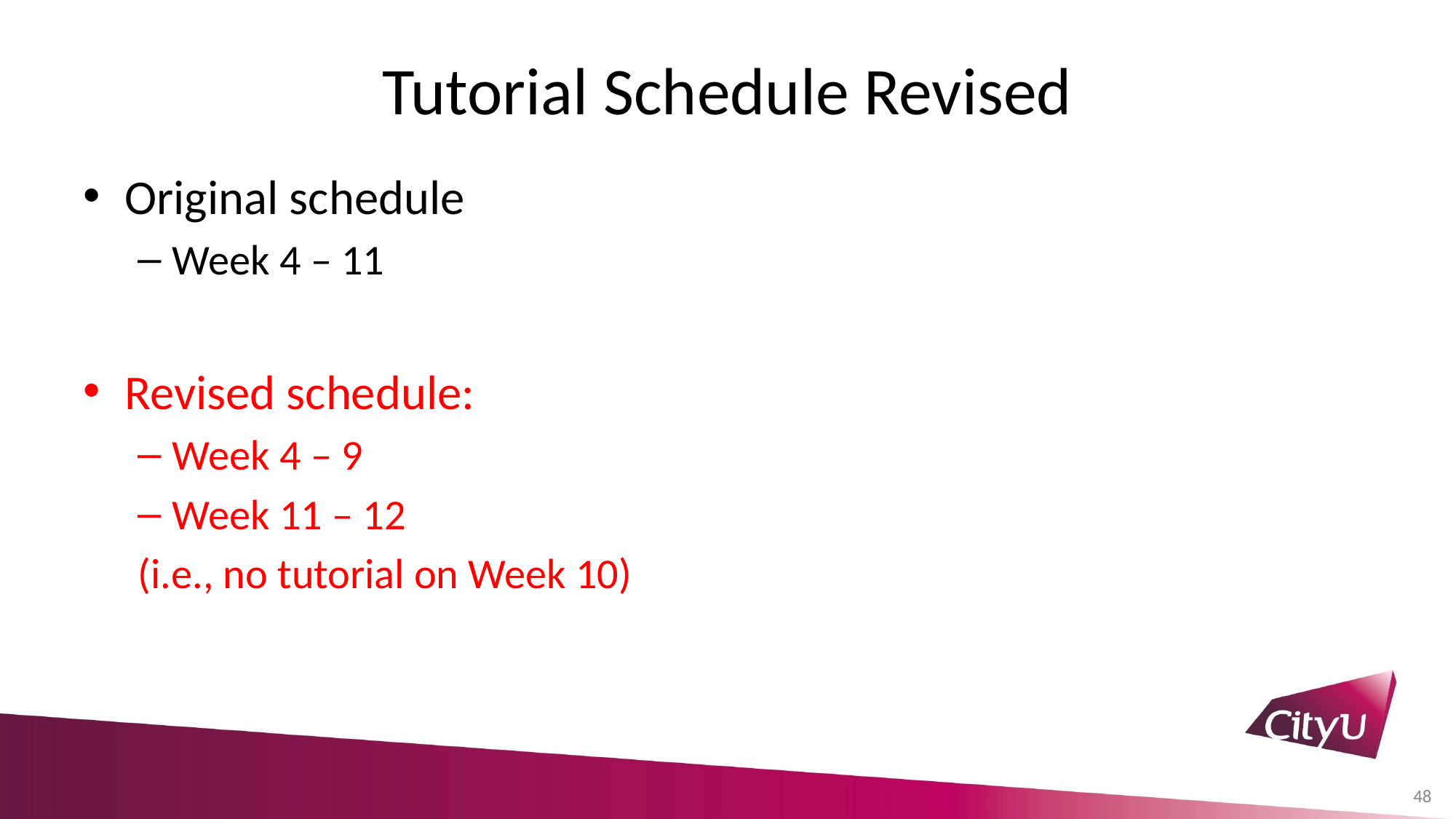

# Tutorial Schedule Revised
Original schedule
Week 4 – 11

Revised schedule:
Week 4 – 9
Week 11 – 12
(i.e., no tutorial on Week 10)
48